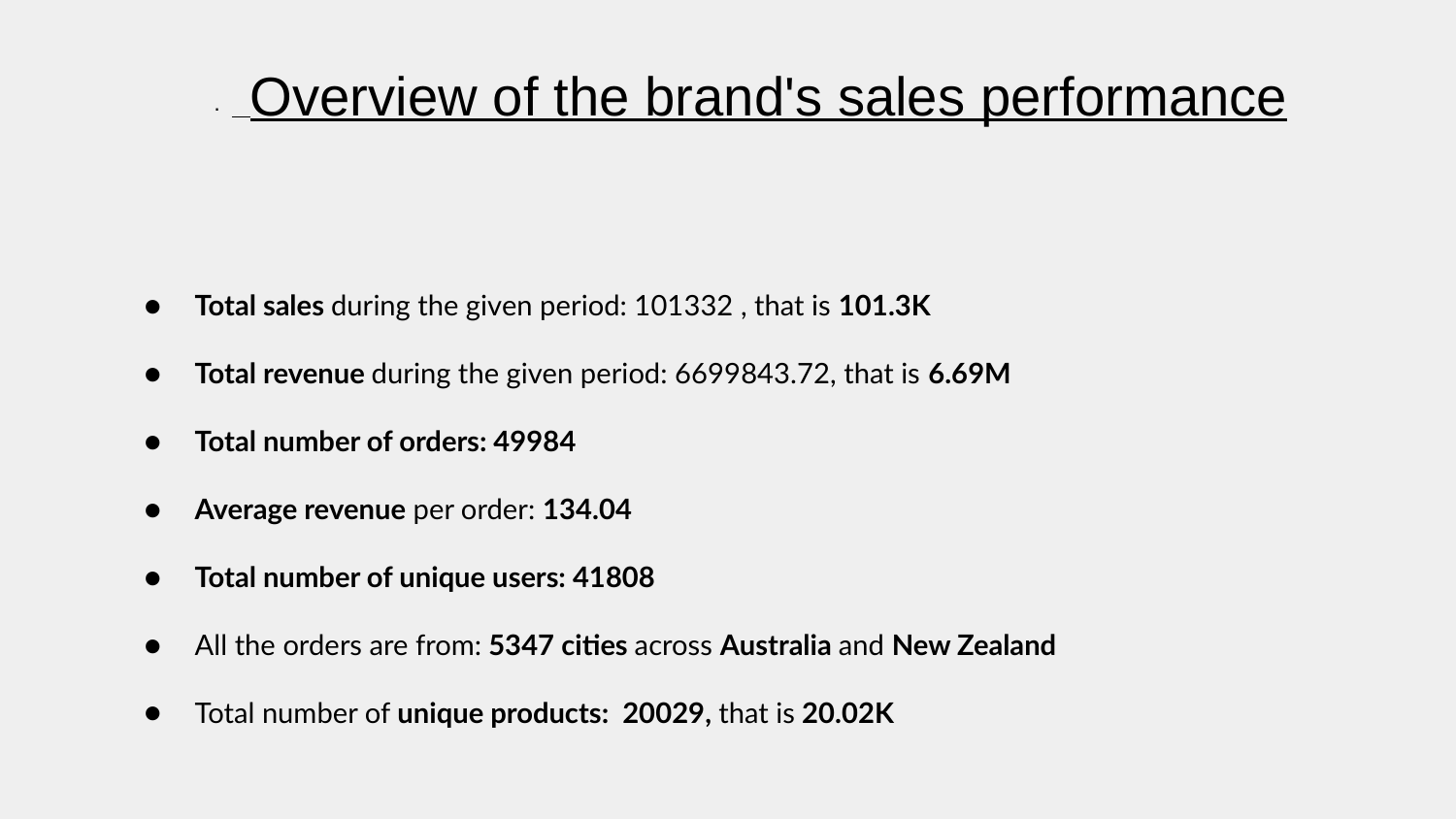

·        Overview of the brand's sales performance

Total sales during the given period: 101332 , that is 101.3K

Total revenue during the given period: 6699843.72, that is 6.69M

Total number of orders: 49984

Average revenue per order: 134.04

Total number of unique users: 41808

All the orders are from: 5347 cities across Australia and New Zealand

Total number of unique products:  20029, that is 20.02K